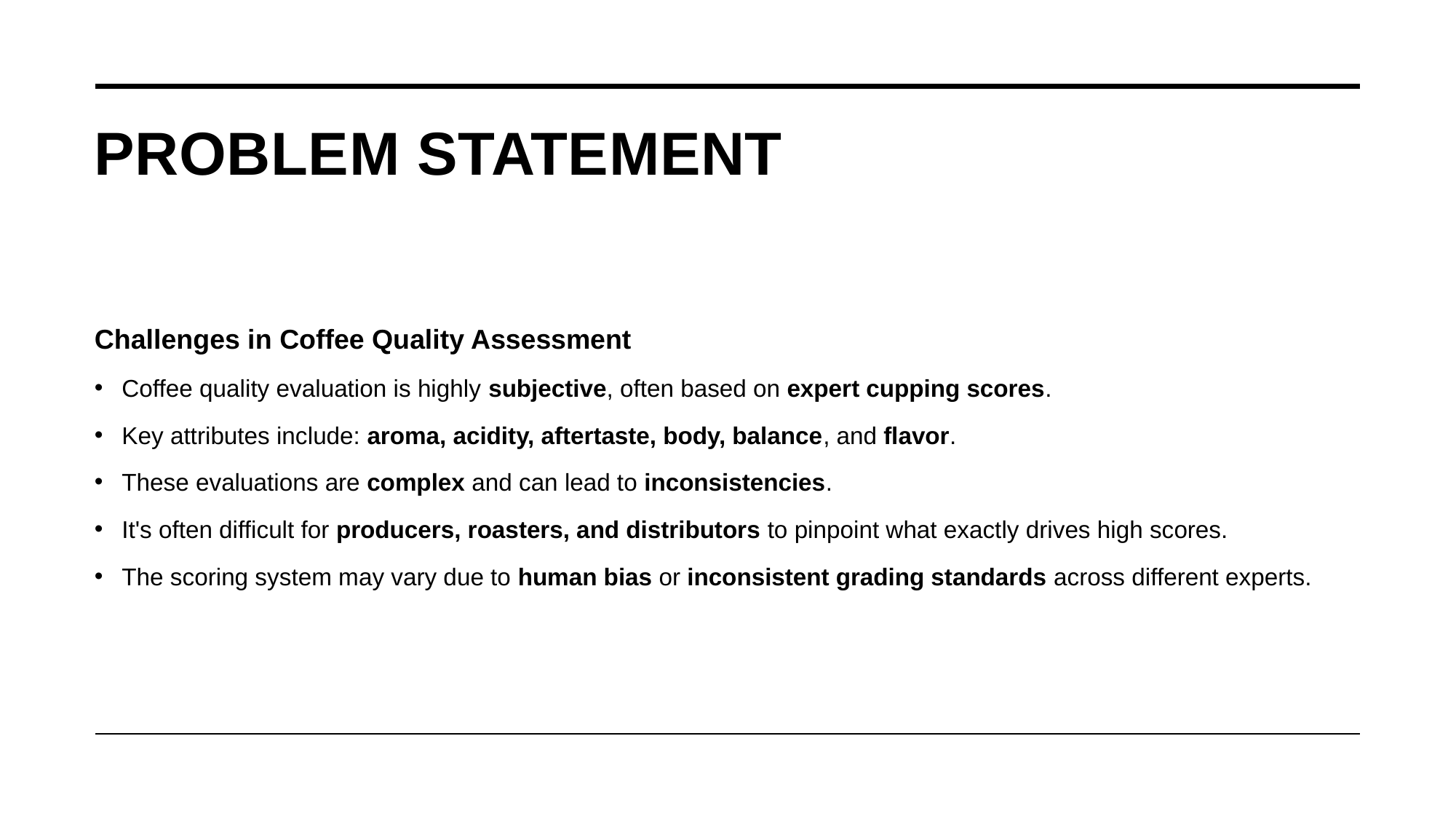

# Problem Statement

Challenges in Coffee Quality Assessment
Coffee quality evaluation is highly subjective, often based on expert cupping scores.
Key attributes include: aroma, acidity, aftertaste, body, balance, and flavor.
These evaluations are complex and can lead to inconsistencies.
It's often difficult for producers, roasters, and distributors to pinpoint what exactly drives high scores.
The scoring system may vary due to human bias or inconsistent grading standards across different experts.